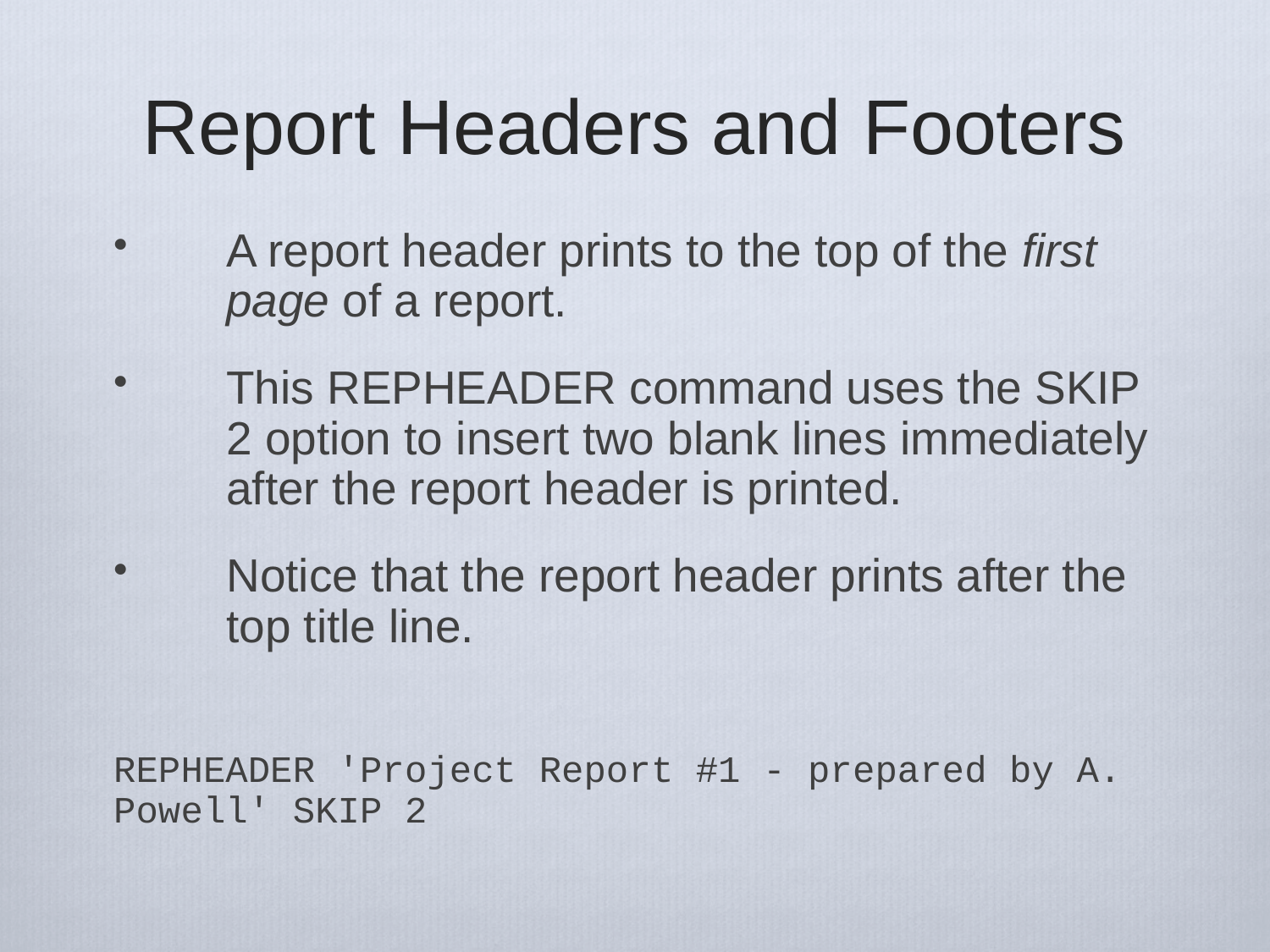

# Report Headers and Footers
A report header prints to the top of the first page of a report.
This REPHEADER command uses the SKIP 2 option to insert two blank lines immediately after the report header is printed.
Notice that the report header prints after the top title line.

REPHEADER 'Project Report #1 - prepared by A. Powell' SKIP 2